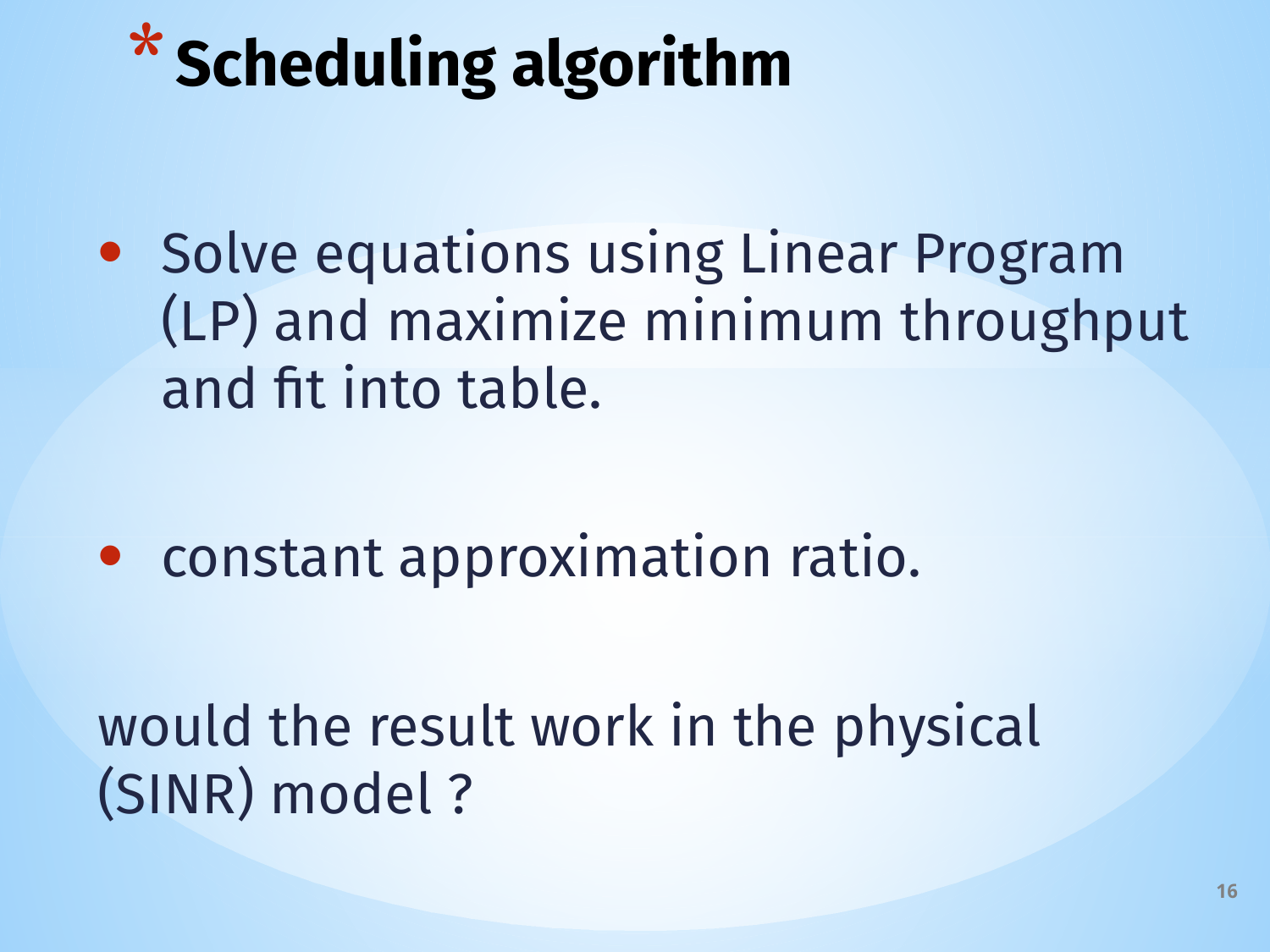

# Scheduling algorithm

Solve equations using Linear Program (LP) and maximize minimum throughput and fit into table.

constant approximation ratio.

would the result work in the physical (SINR) model ?

16